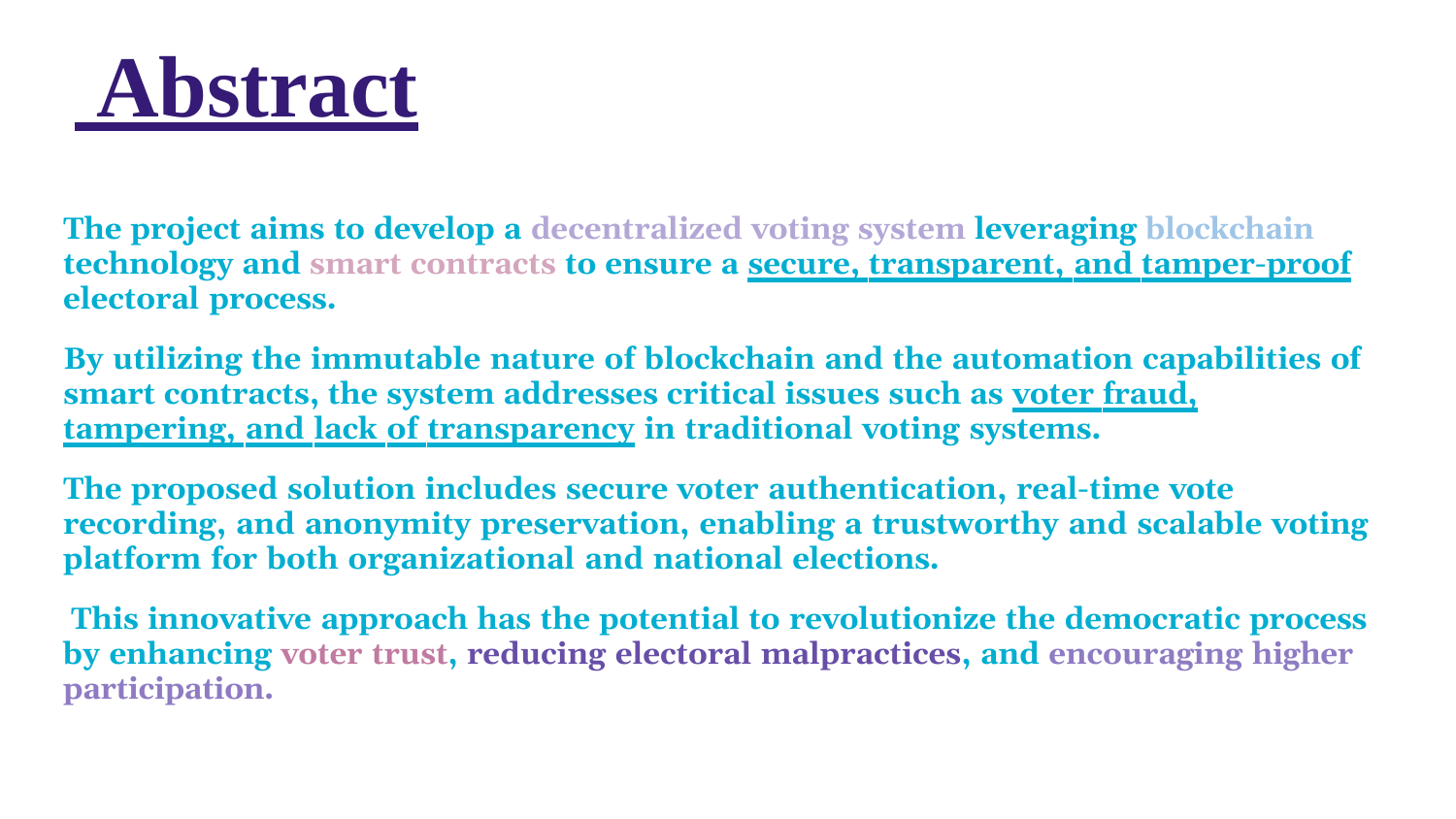

# Abstract
The project aims to develop a decentralized voting system leveraging blockchain technology and smart contracts to ensure a secure, transparent, and tamper-proof electoral process.
By utilizing the immutable nature of blockchain and the automation capabilities of smart contracts, the system addresses critical issues such as voter fraud, tampering, and lack of transparency in traditional voting systems.
The proposed solution includes secure voter authentication, real-time vote recording, and anonymity preservation, enabling a trustworthy and scalable voting platform for both organizational and national elections.
This innovative approach has the potential to revolutionize the democratic process by enhancing voter trust, reducing electoral malpractices, and encouraging higher participation.